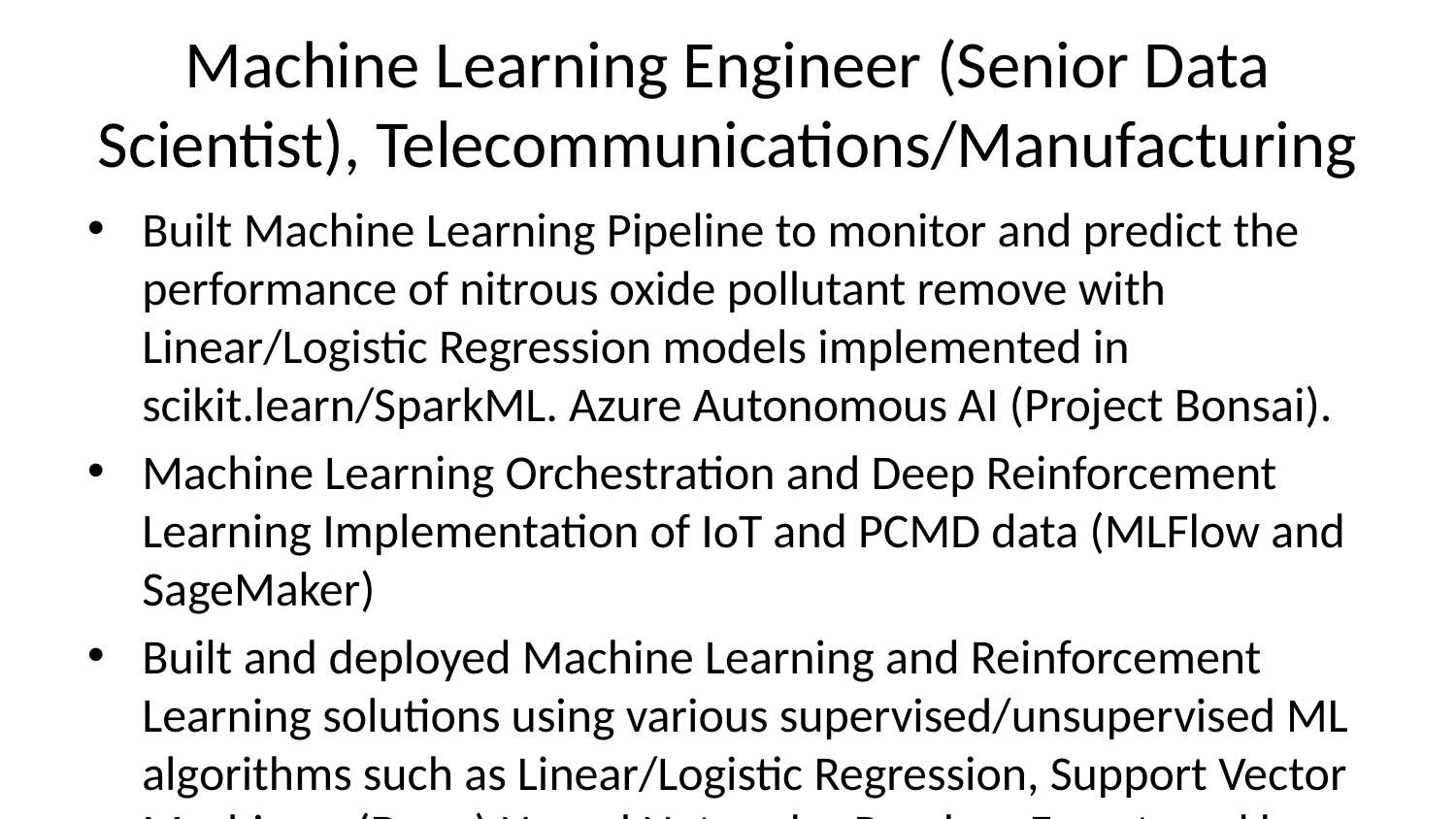

# Machine Learning Engineer (Senior Data Scientist), Telecommunications/Manufacturing
Built Machine Learning Pipeline to monitor and predict the performance of nitrous oxide pollutant remove with Linear/Logistic Regression models implemented in scikit.learn/SparkML. Azure Autonomous AI (Project Bonsai).
Machine Learning Orchestration and Deep Reinforcement Learning Implementation of IoT and PCMD data (MLFlow and SageMaker)
Built and deployed Machine Learning and Reinforcement Learning solutions using various supervised/unsupervised ML algorithms such as Linear/Logistic Regression, Support Vector Machines, (Deep) Neural Networks, Random Forest, and key parameters that affect their performance.
Built use cases/solutions around AI/ML cognitive services, based on Cloud infrastructure and services across both AWS and Azure cloud platforms and On-premise environments like Cloudera.